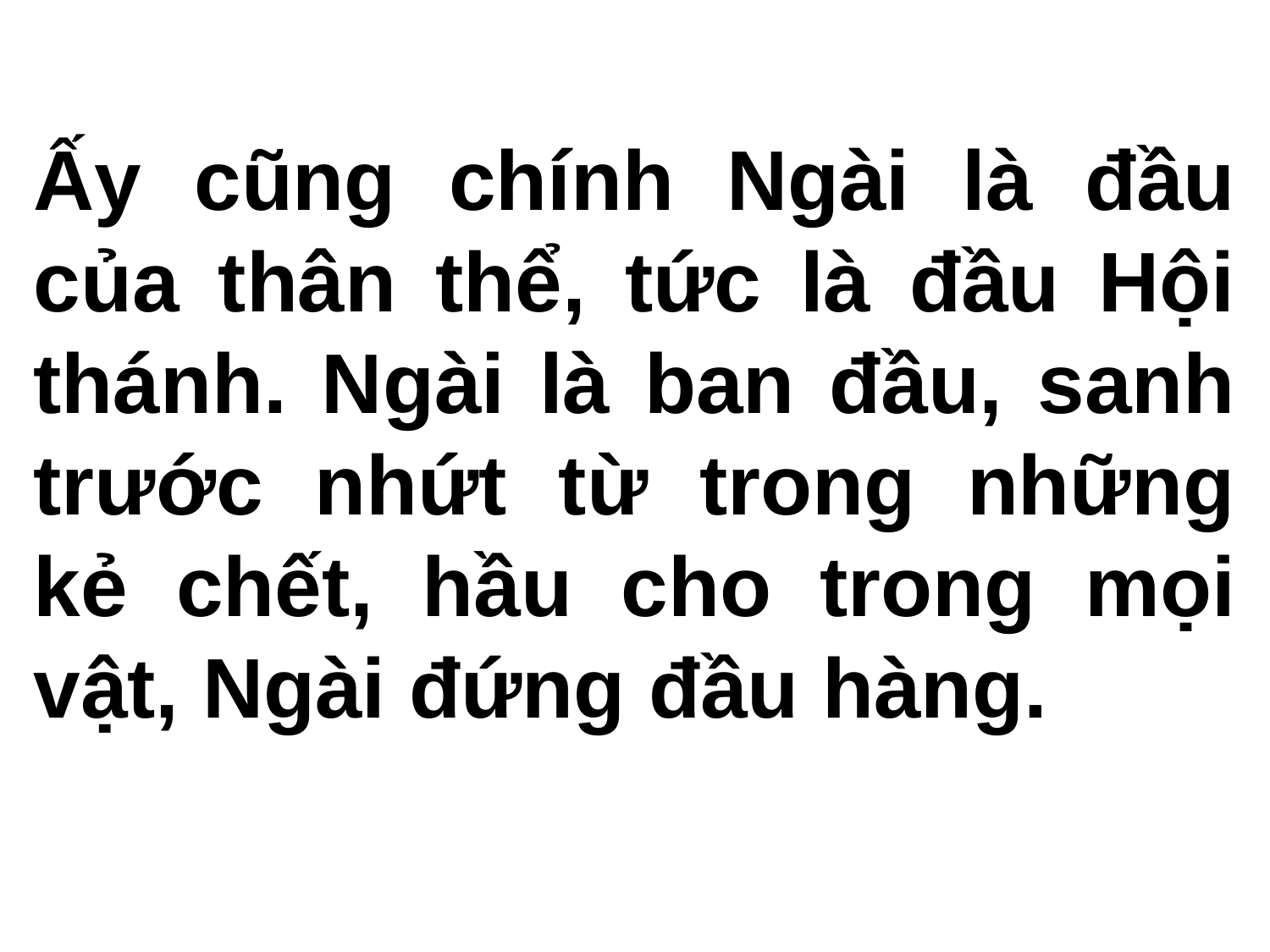

Ấy cũng chính Ngài là đầu của thân thể, tức là đầu Hội thánh. Ngài là ban đầu, sanh trước nhứt từ trong những kẻ chết, hầu cho trong mọi vật, Ngài đứng đầu hàng.